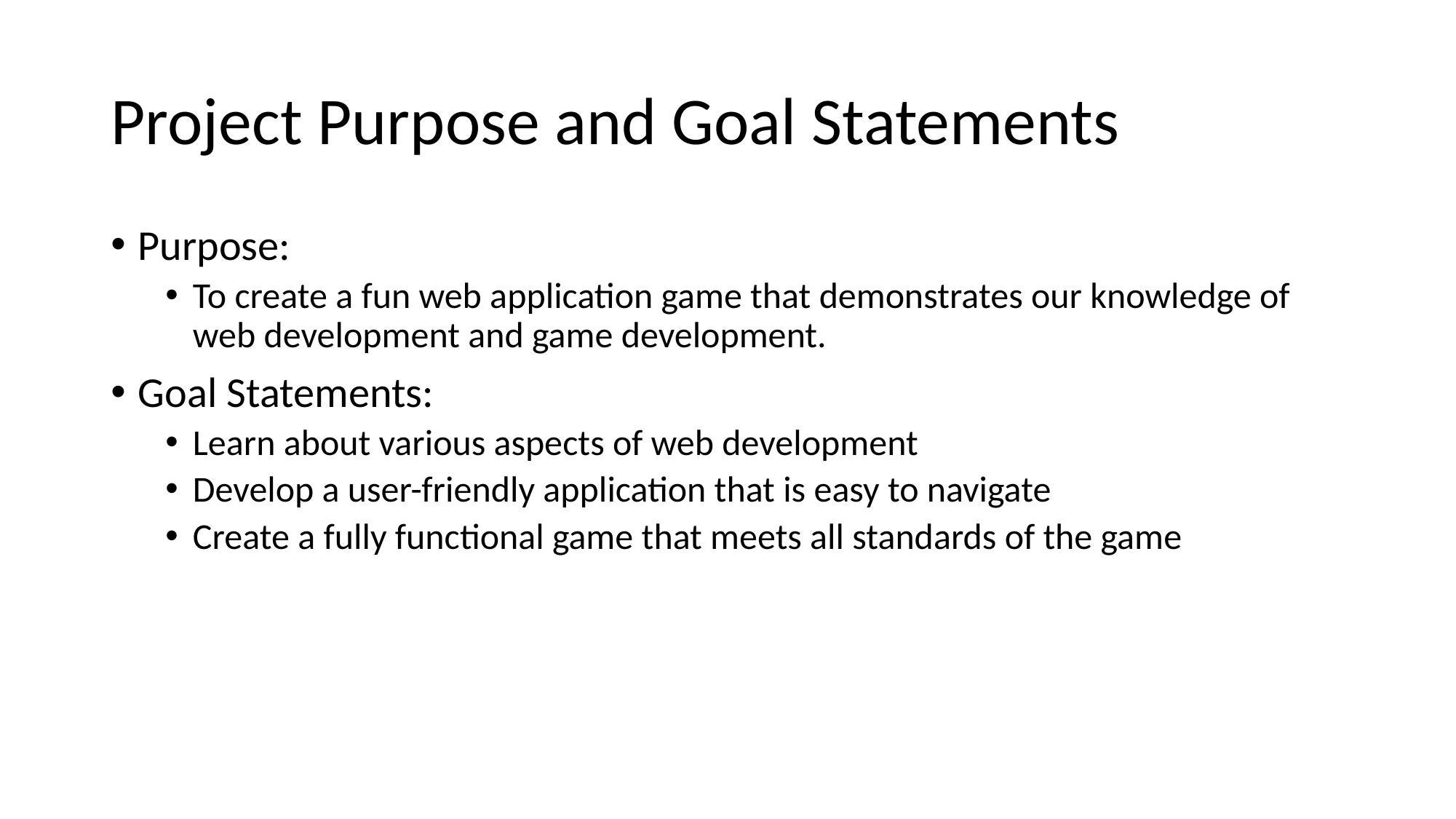

# Project Purpose and Goal Statements
Purpose:
To create a fun web application game that demonstrates our knowledge of web development and game development.
Goal Statements:
Learn about various aspects of web development
Develop a user-friendly application that is easy to navigate
Create a fully functional game that meets all standards of the game